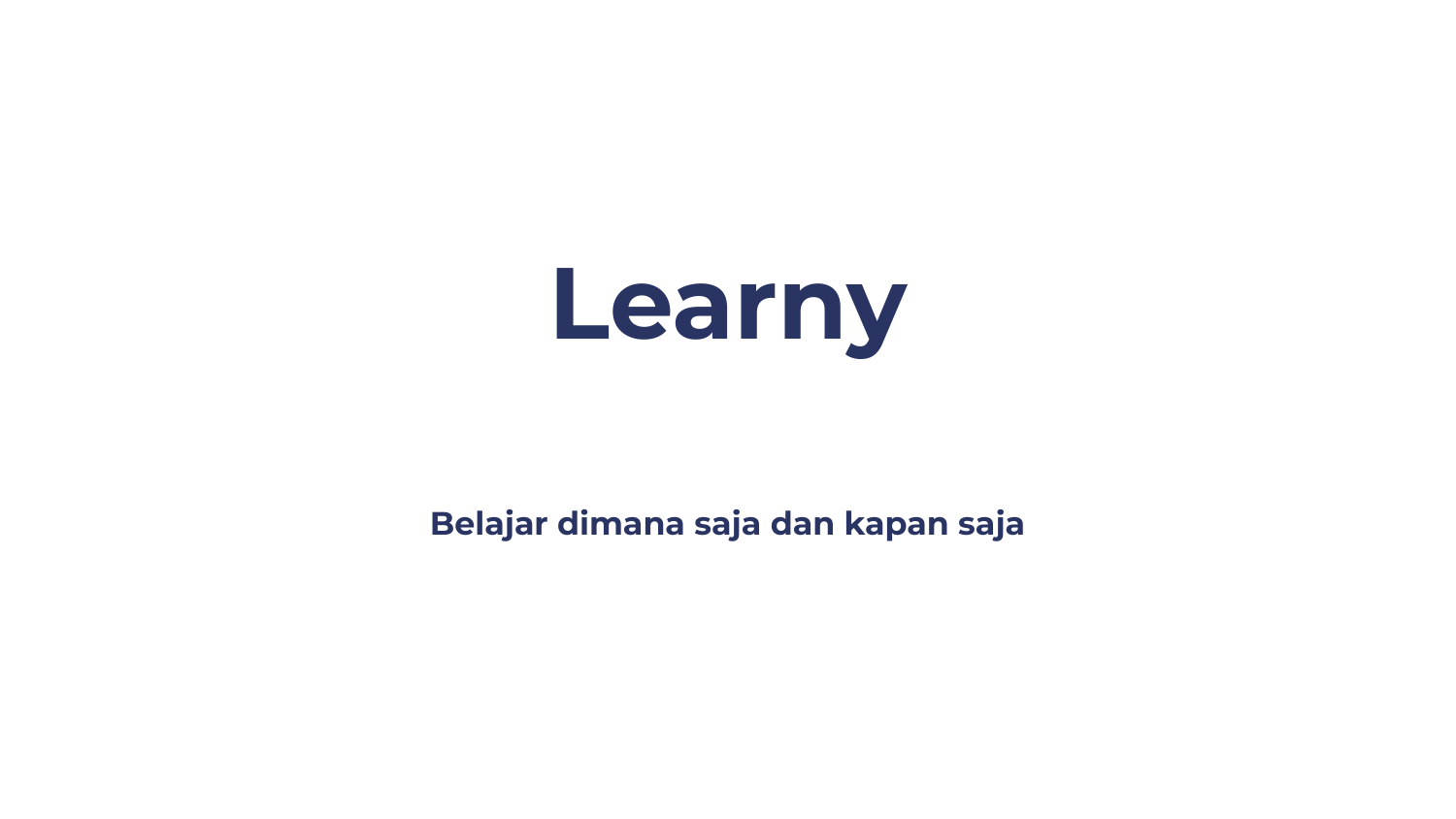

Learny
Belajar dimana saja dan kapan saja